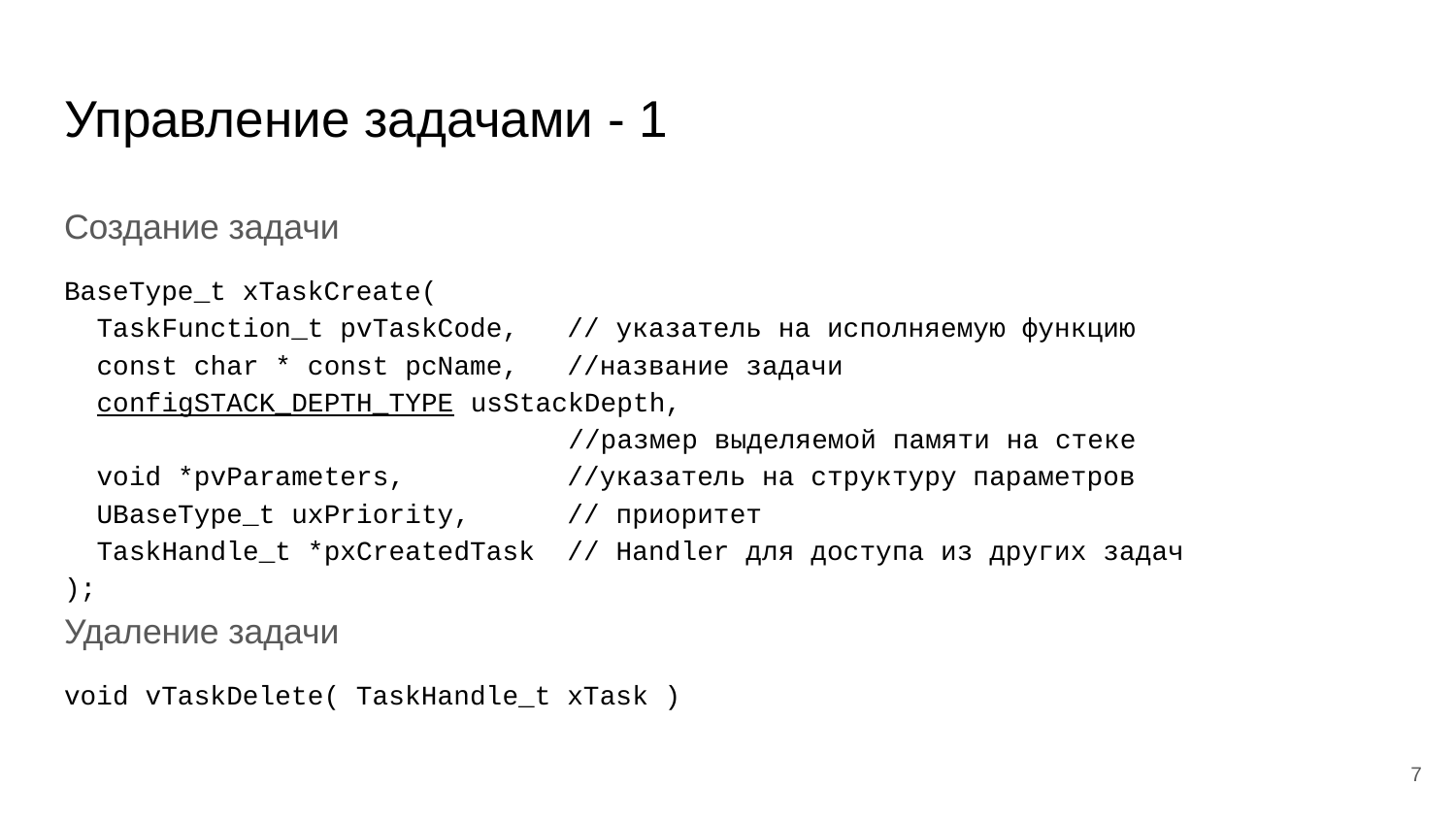

# Управление задачами - 1
Создание задачи
BaseType_t xTaskCreate(
  TaskFunction_t pvTaskCode,   // указатель на исполняемую функцию
  const char * const pcName,   //название задачи
  configSTACK_DEPTH_TYPE usStackDepth,
                               //размер выделяемой памяти на стеке
  void *pvParameters,          //указатель на структуру параметров
  UBaseType_t uxPriority,      // приоритет
  TaskHandle_t *pxCreatedTask  // Handler для доступа из других задач
);
Удаление задачи
void vTaskDelete( TaskHandle_t xTask )

7